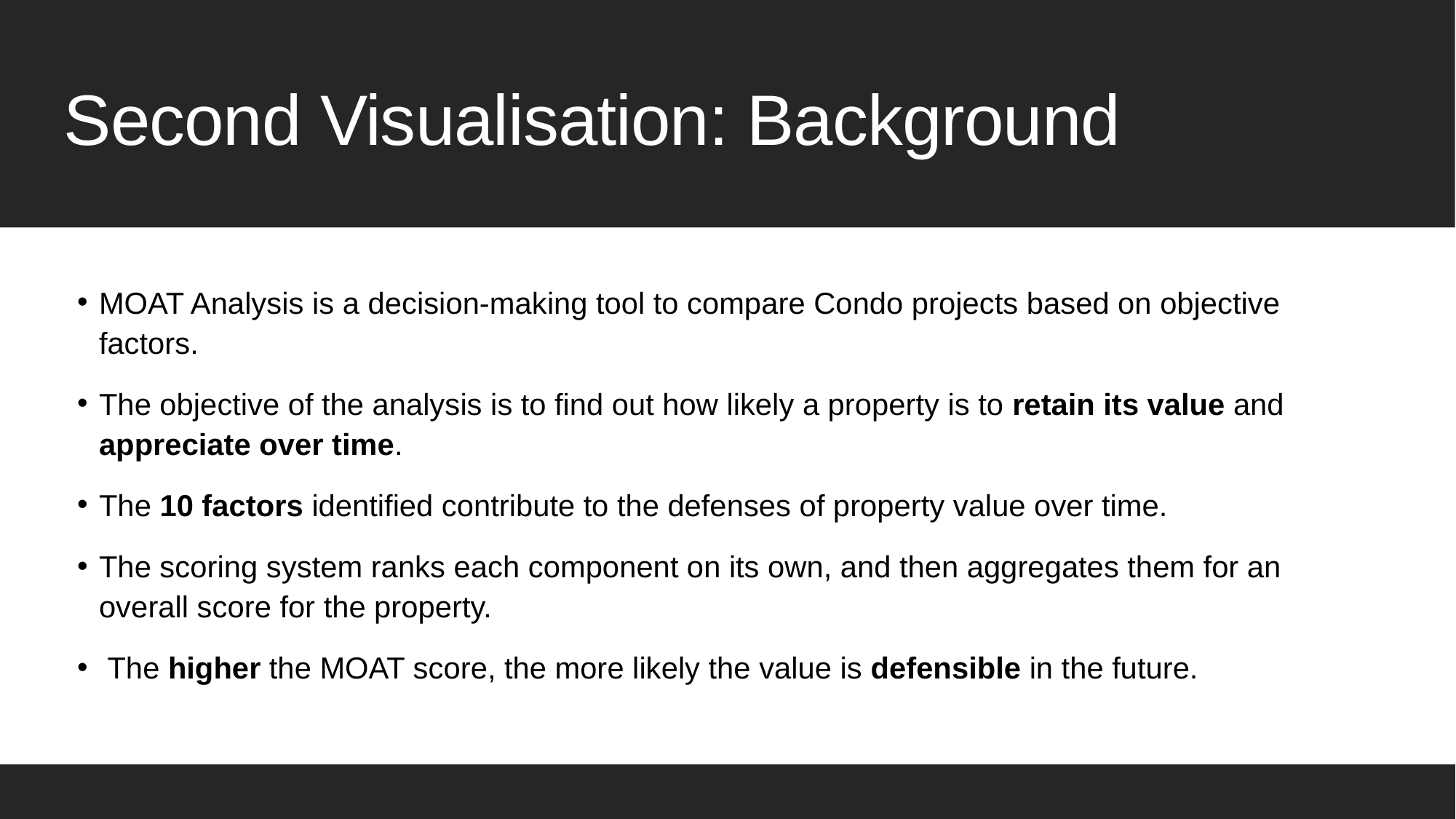

# Second Visualisation: Background
MOAT Analysis is a decision-making tool to compare Condo projects based on objective factors.
The objective of the analysis is to find out how likely a property is to retain its value and appreciate over time.
The 10 factors identified contribute to the defenses of property value over time.
The scoring system ranks each component on its own, and then aggregates them for an overall score for the property.
 The higher the MOAT score, the more likely the value is defensible in the future.